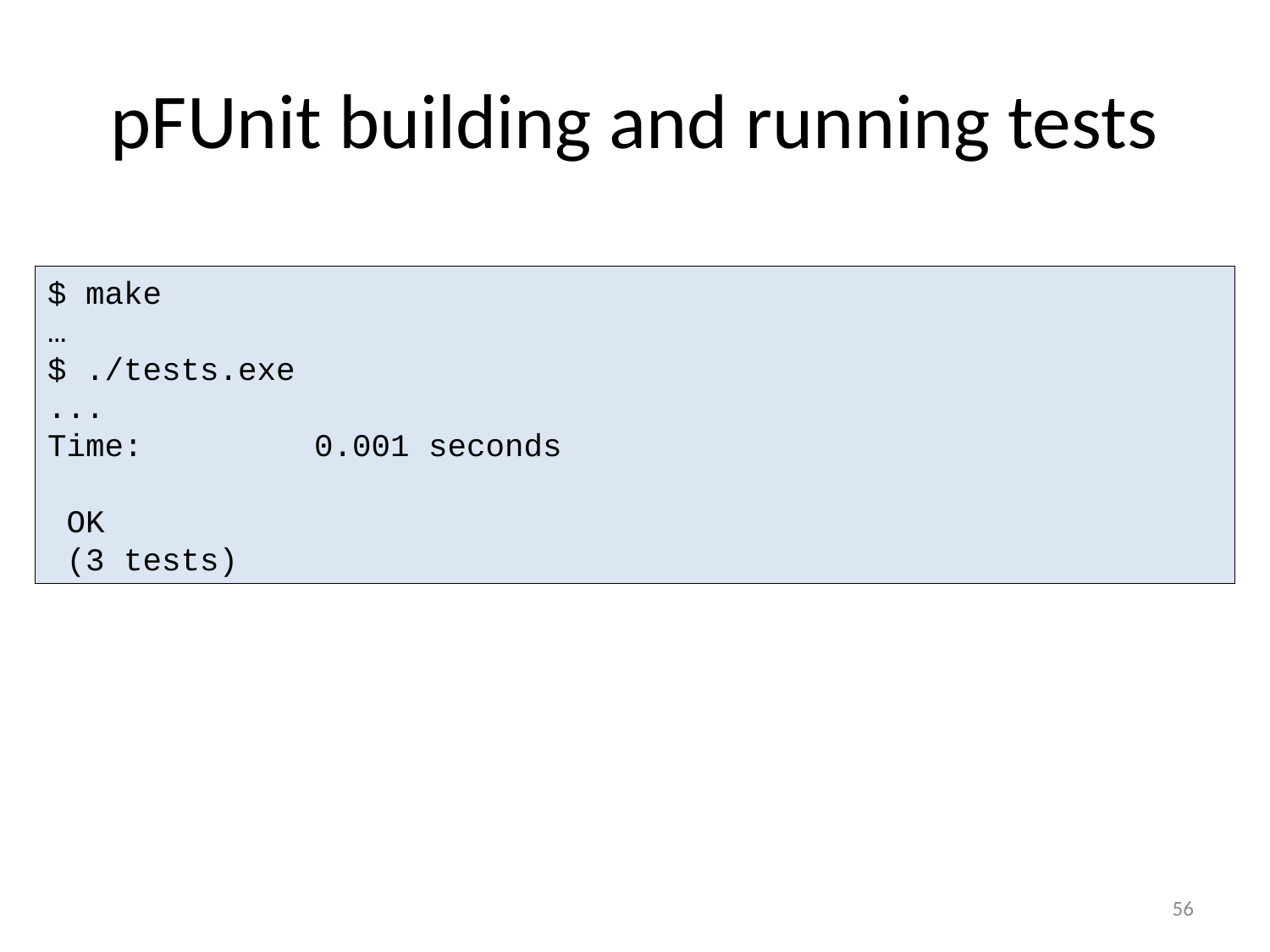

# pFUnit building and running tests
$ make
…
$ ./tests.exe
...
Time:         0.001 seconds

 OK
 (3 tests)
56